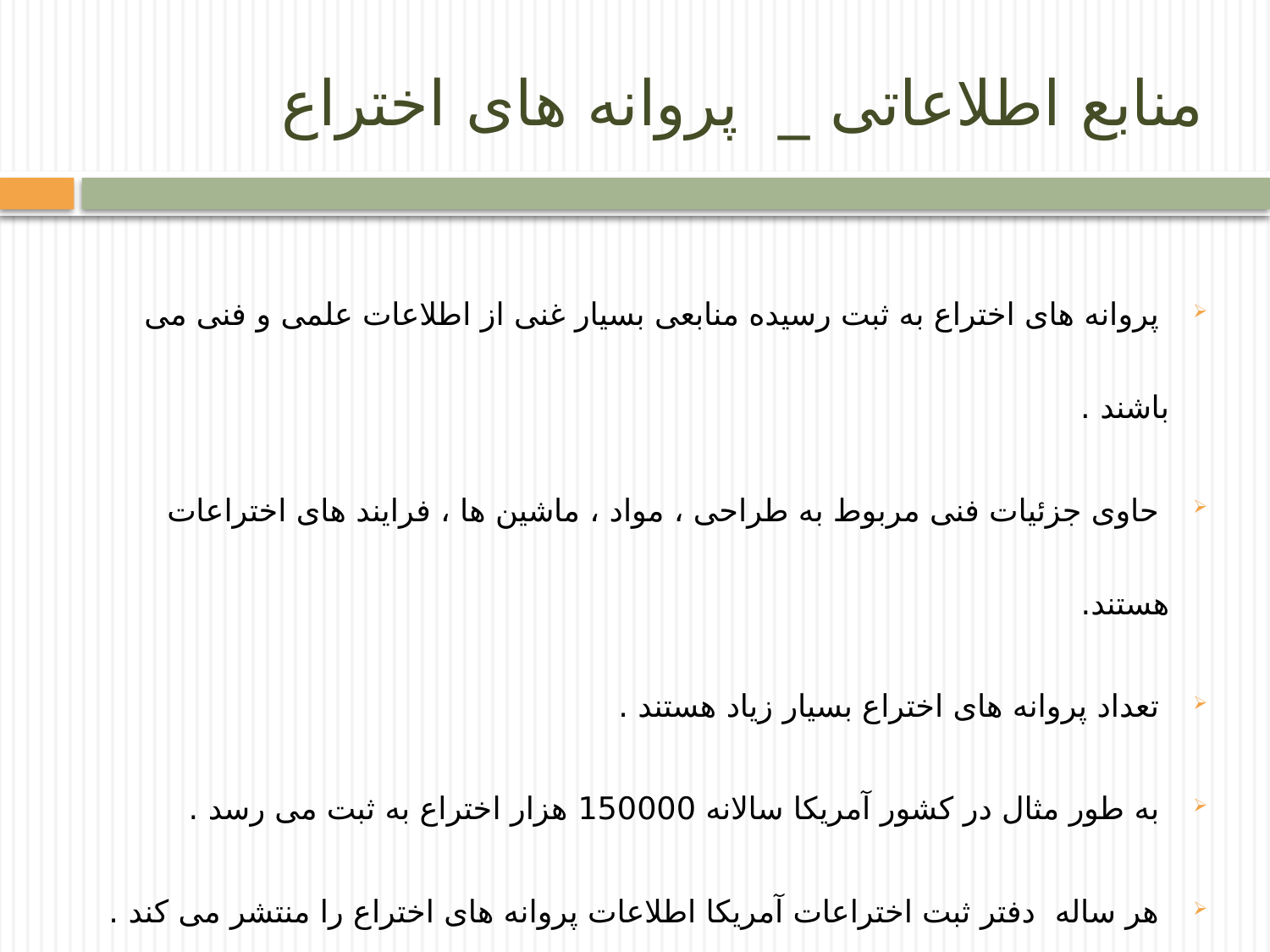

# منابع اطلاعاتی _  پروانه های اختراع
 پروانه های اختراع به ثبت رسیده منابعی بسیار غنی از اطلاعات علمی و فنی می باشند .
 حاوی جزئیات فنی مربوط به طراحی ، مواد ، ماشین ها ، فرایند های اختراعات هستند.
 تعداد پروانه های اختراع بسیار زیاد هستند .
 به طور مثال در کشور آمریکا سالانه 150000 هزار اختراع به ثبت می رسد .
 هر ساله  دفتر ثبت اختراعات آمریکا اطلاعات پروانه های اختراع را منتشر می کند .